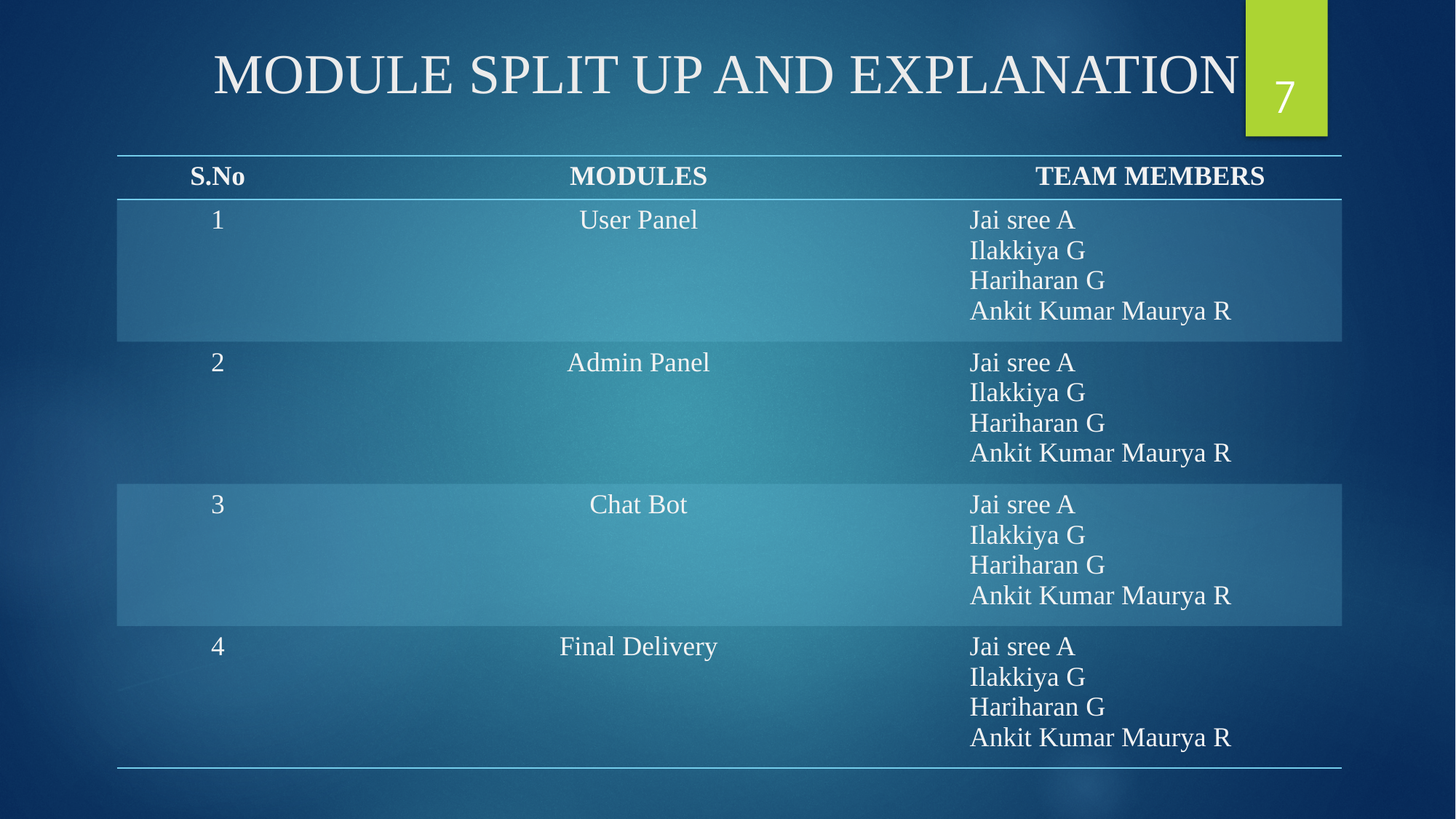

# MODULE SPLIT UP AND EXPLANATION
7
| S.No | MODULES | TEAM MEMBERS |
| --- | --- | --- |
| 1 | User Panel | Jai sree A Ilakkiya G Hariharan G Ankit Kumar Maurya R |
| 2 | Admin Panel | Jai sree A Ilakkiya G Hariharan G Ankit Kumar Maurya R |
| 3 | Chat Bot | Jai sree A Ilakkiya G Hariharan G Ankit Kumar Maurya R |
| 4 | Final Delivery | Jai sree A Ilakkiya G Hariharan G Ankit Kumar Maurya R |